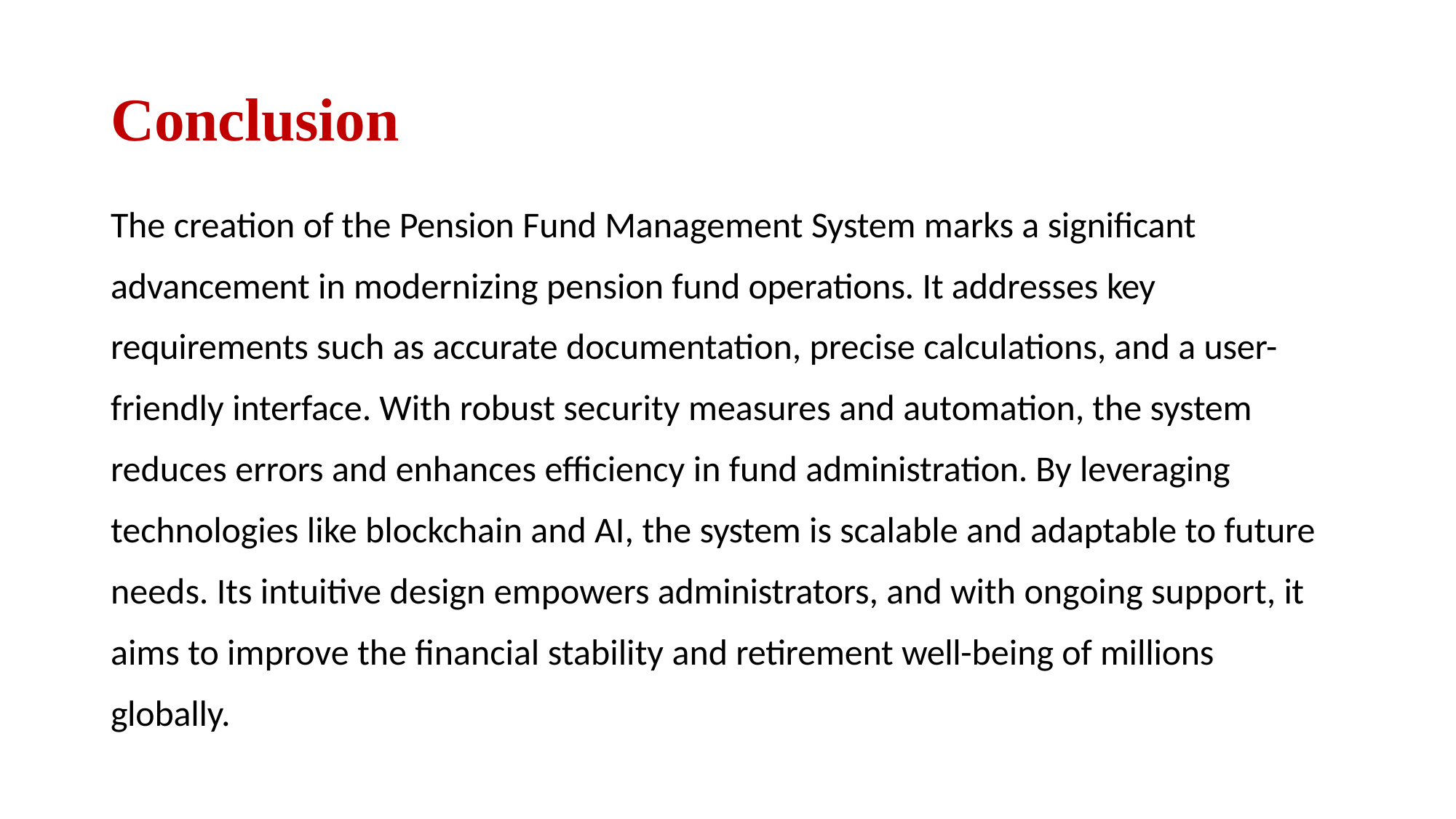

# Conclusion
The creation of the Pension Fund Management System marks a significant advancement in modernizing pension fund operations. It addresses key requirements such as accurate documentation, precise calculations, and a user- friendly interface. With robust security measures and automation, the system reduces errors and enhances efficiency in fund administration. By leveraging technologies like blockchain and AI, the system is scalable and adaptable to future needs. Its intuitive design empowers administrators, and with ongoing support, it aims to improve the financial stability and retirement well-being of millions globally.